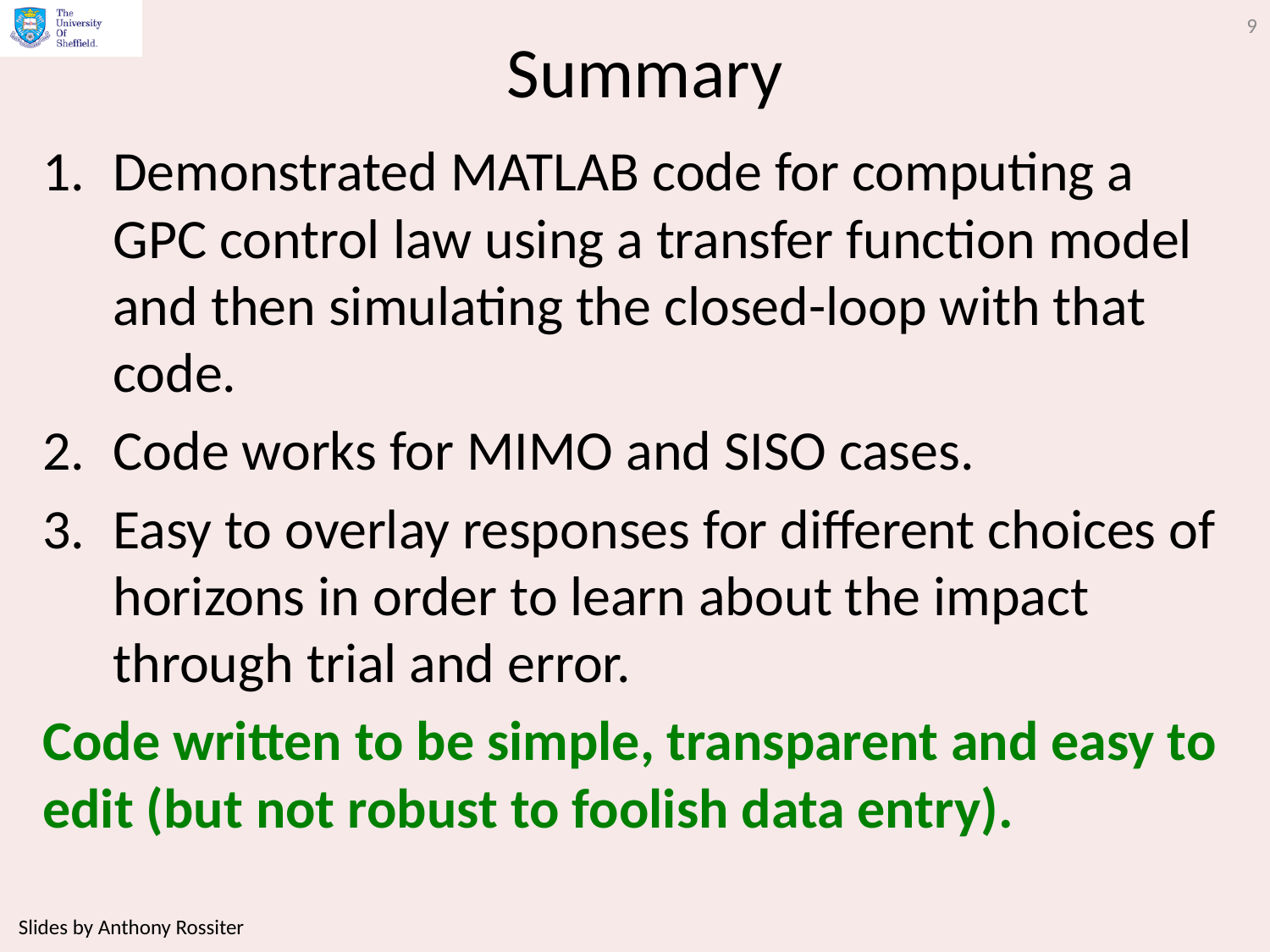

9
# Summary
Demonstrated MATLAB code for computing a GPC control law using a transfer function model and then simulating the closed-loop with that code.
Code works for MIMO and SISO cases.
Easy to overlay responses for different choices of horizons in order to learn about the impact through trial and error.
Code written to be simple, transparent and easy to edit (but not robust to foolish data entry).

Slides by Anthony Rossiter